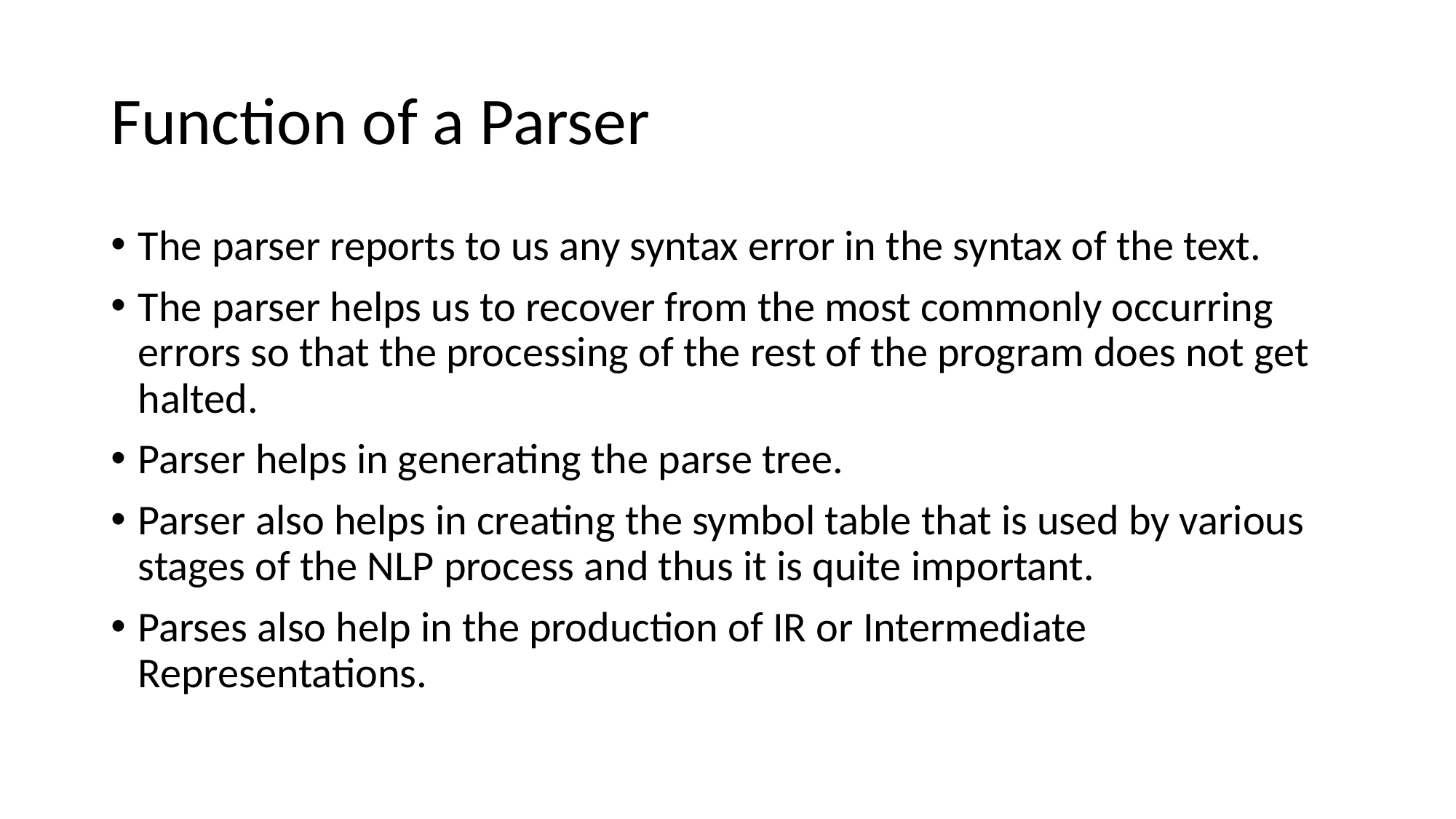

# Function of a Parser
The parser reports to us any syntax error in the syntax of the text.
The parser helps us to recover from the most commonly occurring errors so that the processing of the rest of the program does not get halted.
Parser helps in generating the parse tree.
Parser also helps in creating the symbol table that is used by various stages of the NLP process and thus it is quite important.
Parses also help in the production of IR or Intermediate Representations.